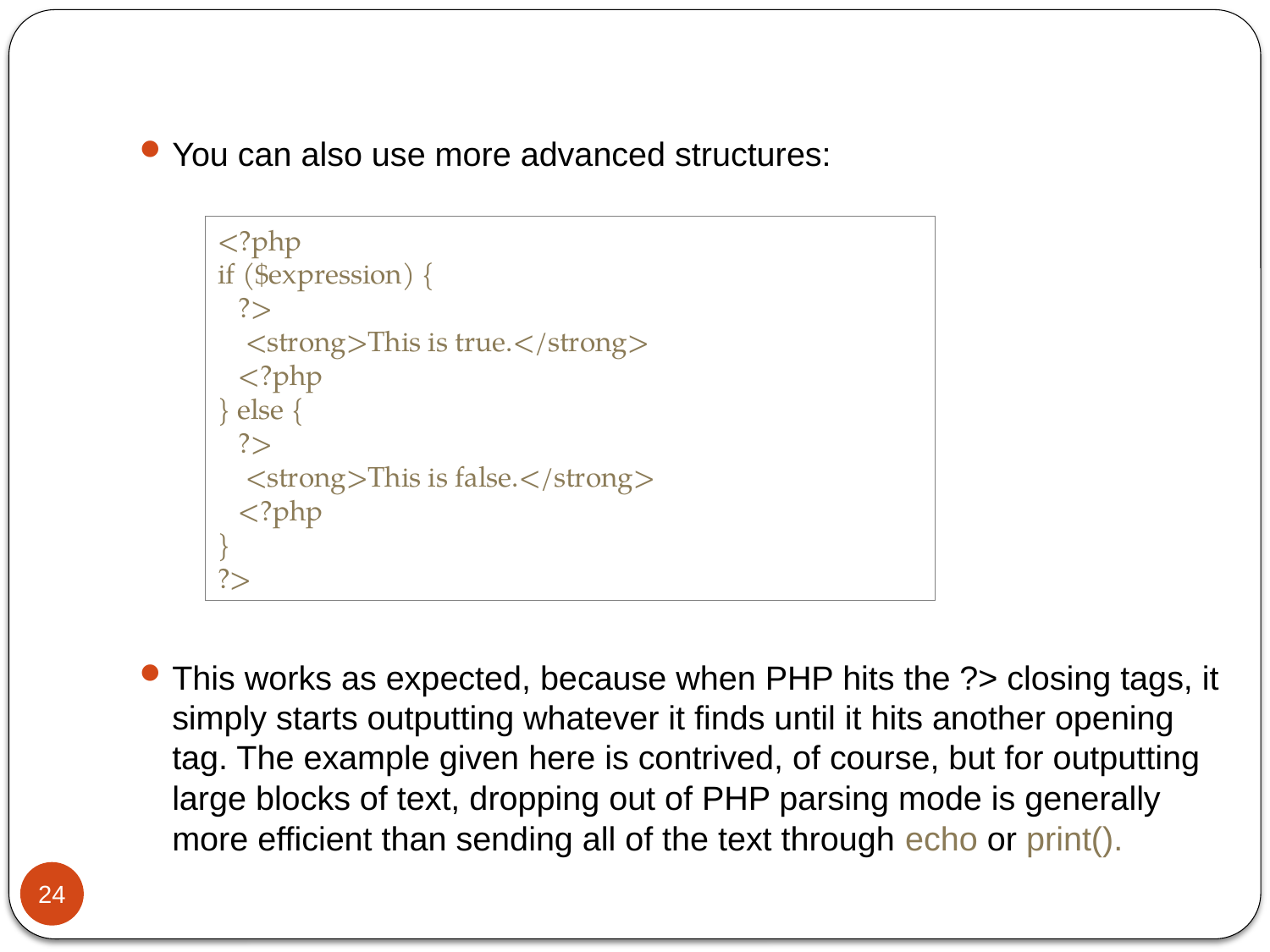

You can also use more advanced structures:

This works as expected, because when PHP hits the ?> closing tags, it simply starts outputting whatever it finds until it hits another opening tag. The example given here is contrived, of course, but for outputting large blocks of text, dropping out of PHP parsing mode is generally more efficient than sending all of the text through echo or print().

<?php
if ($expression) {
   ?>
    <strong>This is true.</strong>
   <?php
} else {
   ?>
    <strong>This is false.</strong>
   <?php
}
?>
24